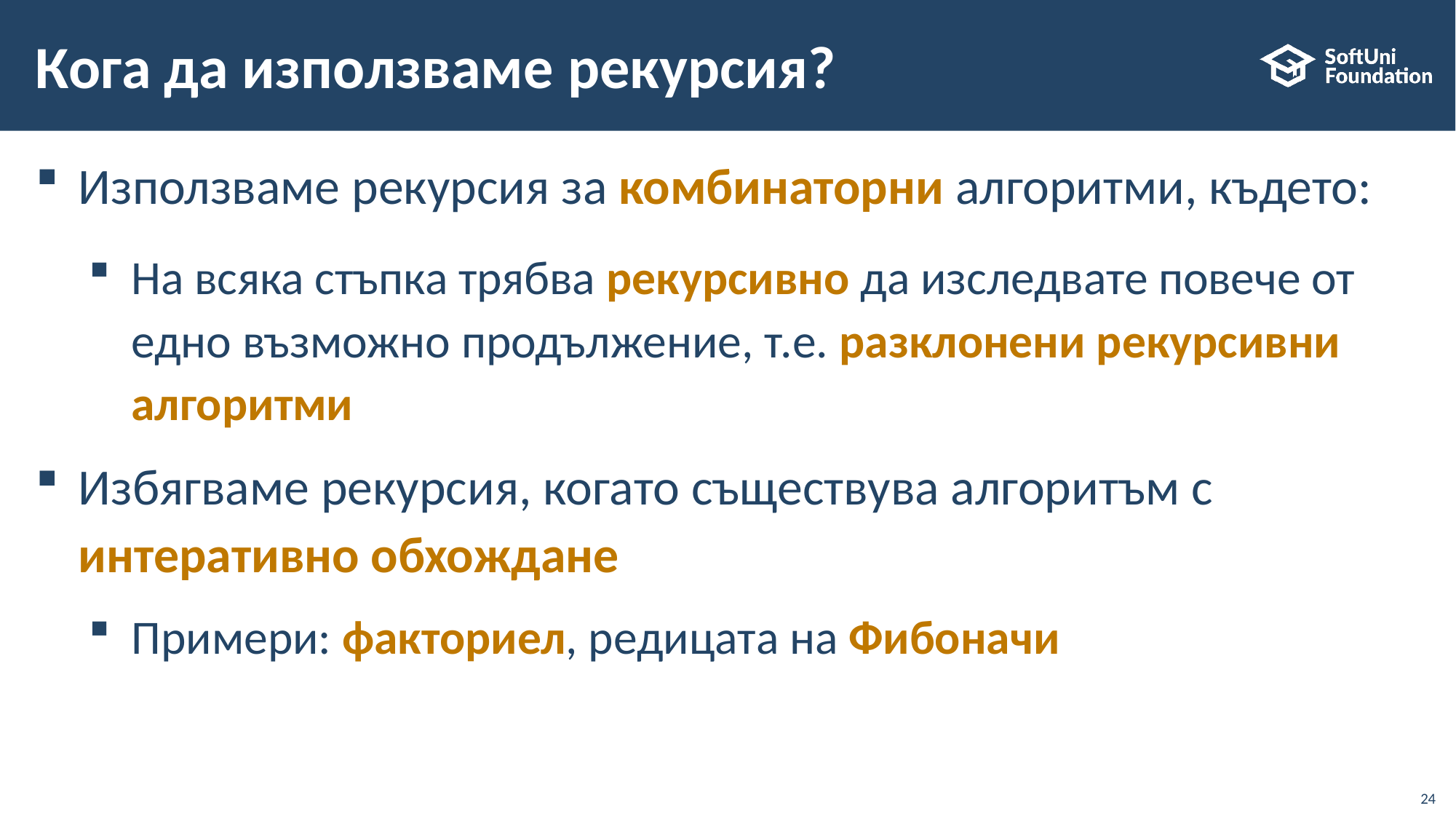

# Кога да използваме рекурсия?
Използваме рекурсия за комбинаторни алгоритми, където:
На всяка стъпка трябва рекурсивно да изследвате повече от едно възможно продължение, т.е. разклонени рекурсивни алгоритми
Избягваме рекурсия, когато съществува алгоритъм с интеративно обхождане
Примери: факториел, редицата на Фибоначи
24